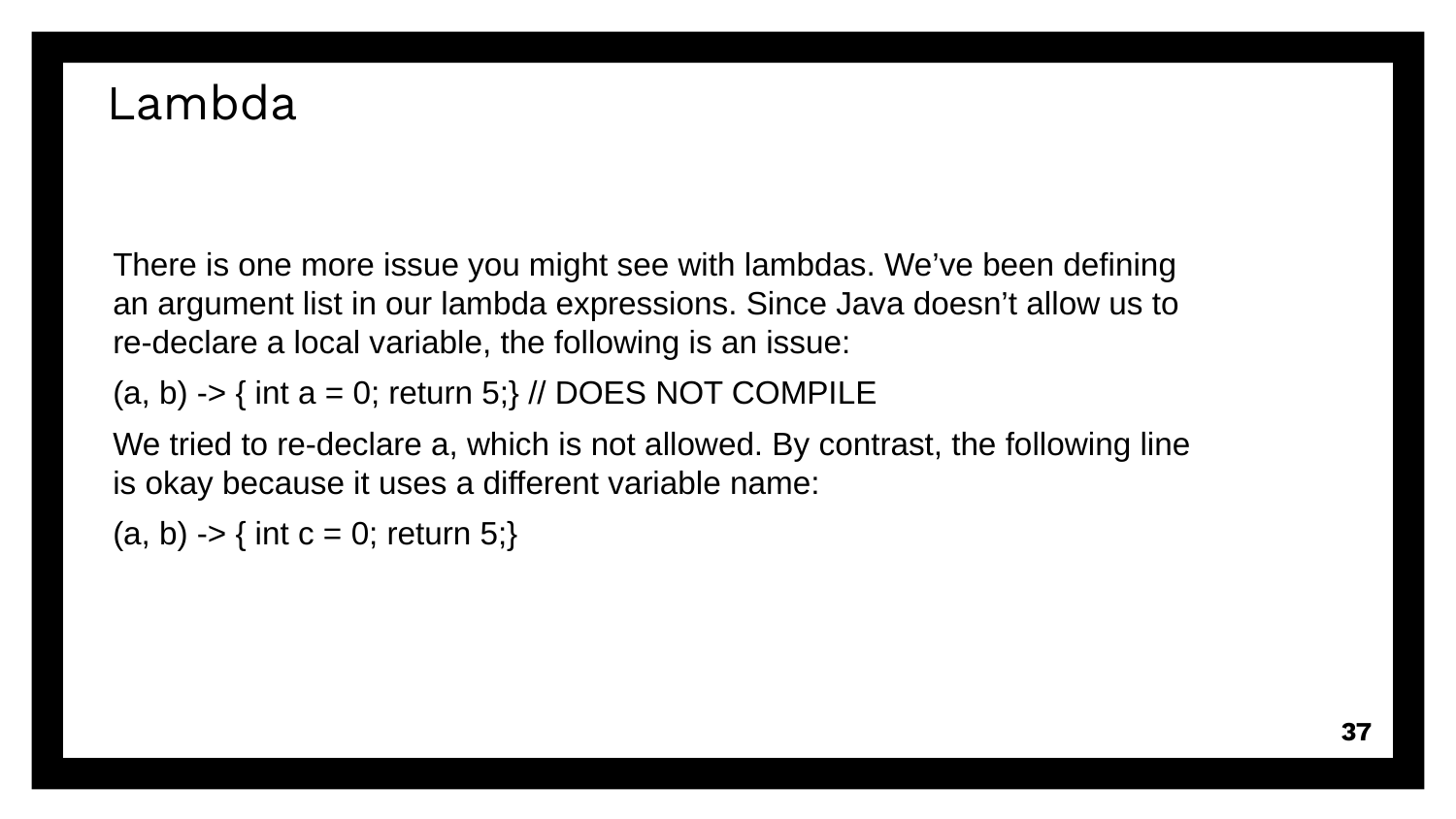

# Lambda

There is one more issue you might see with lambdas. We’ve been defining an argument list in our lambda expressions. Since Java doesn’t allow us to re-declare a local variable, the following is an issue:
(a, b) -> { int a = 0; return 5;} // DOES NOT COMPILE
We tried to re-declare a, which is not allowed. By contrast, the following line is okay because it uses a different variable name:
(a, b) -> { int c = 0; return 5;}

37